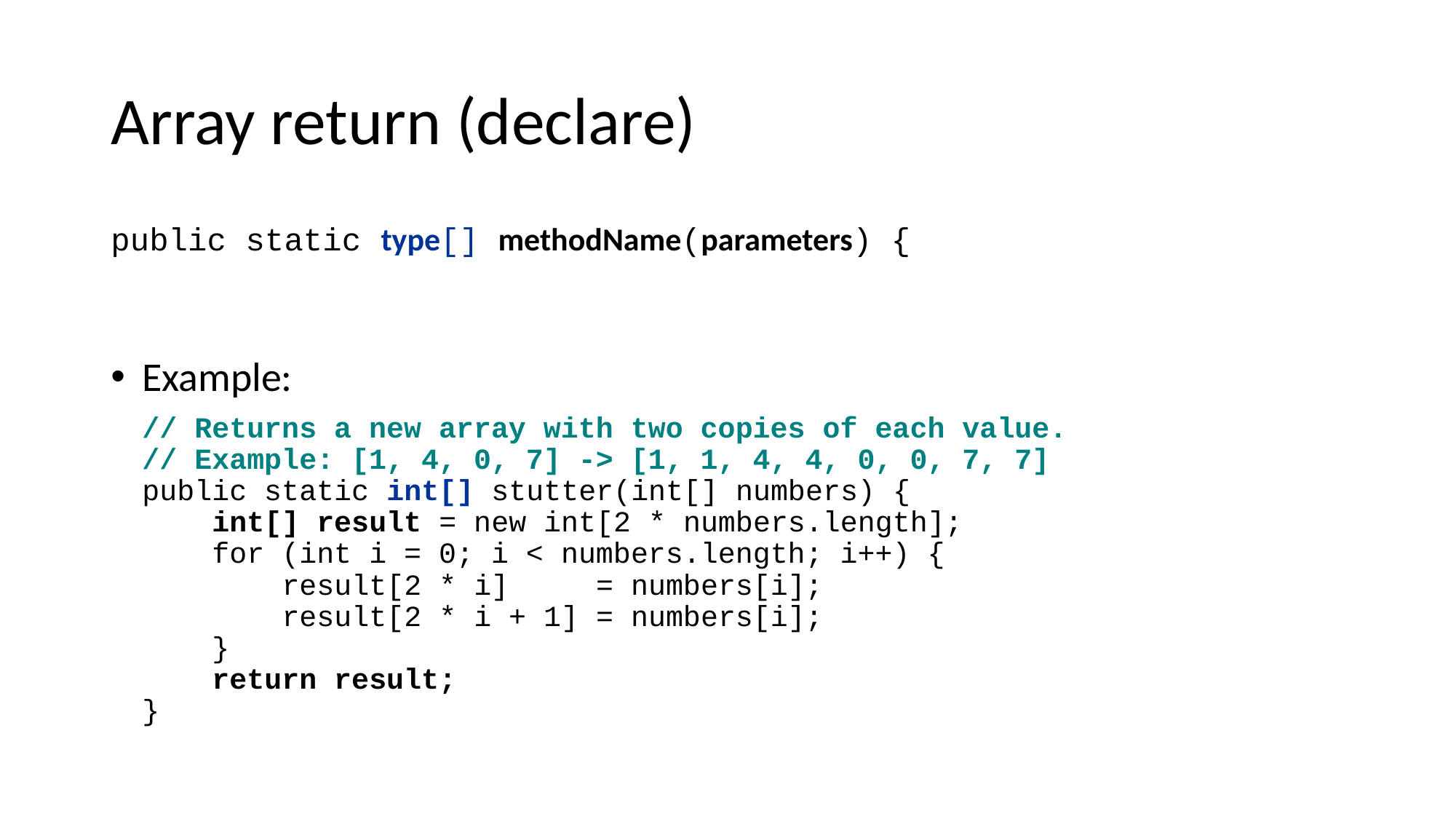

# Array return (declare)
public static type[] methodName(parameters) {

Example:

	// Returns a new array with two copies of each value.
	// Example: [1, 4, 0, 7] -> [1, 1, 4, 4, 0, 0, 7, 7]
	public static int[] stutter(int[] numbers) {
	    int[] result = new int[2 * numbers.length];
	    for (int i = 0; i < numbers.length; i++) {
	        result[2 * i]     = numbers[i];
	        result[2 * i + 1] = numbers[i];
	    }
	    return result;
	}